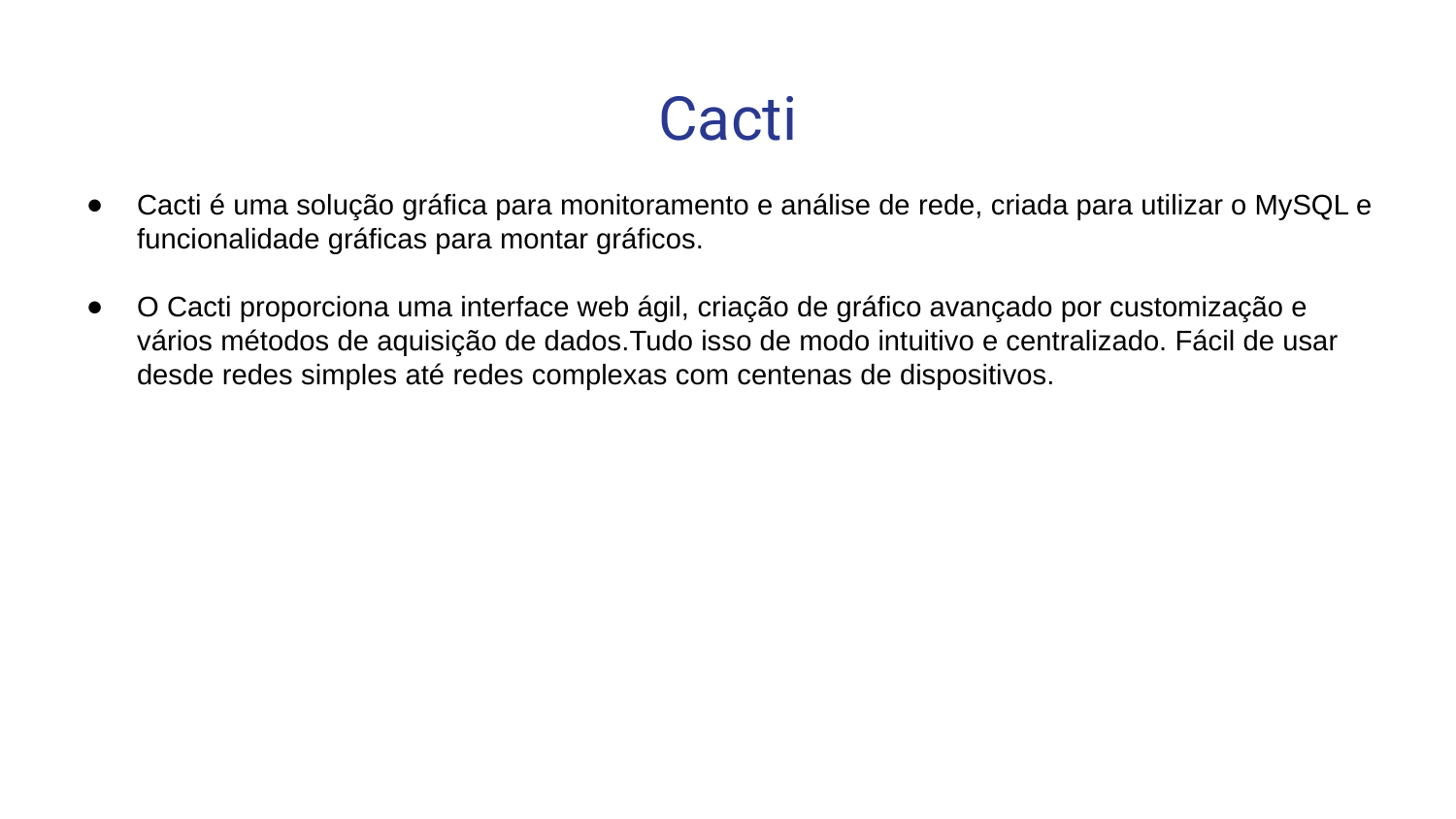

# Cacti
Cacti é uma solução gráfica para monitoramento e análise de rede, criada para utilizar o MySQL e funcionalidade gráficas para montar gráficos.

O Cacti proporciona uma interface web ágil, criação de gráfico avançado por customização e vários métodos de aquisição de dados.Tudo isso de modo intuitivo e centralizado. Fácil de usar desde redes simples até redes complexas com centenas de dispositivos.